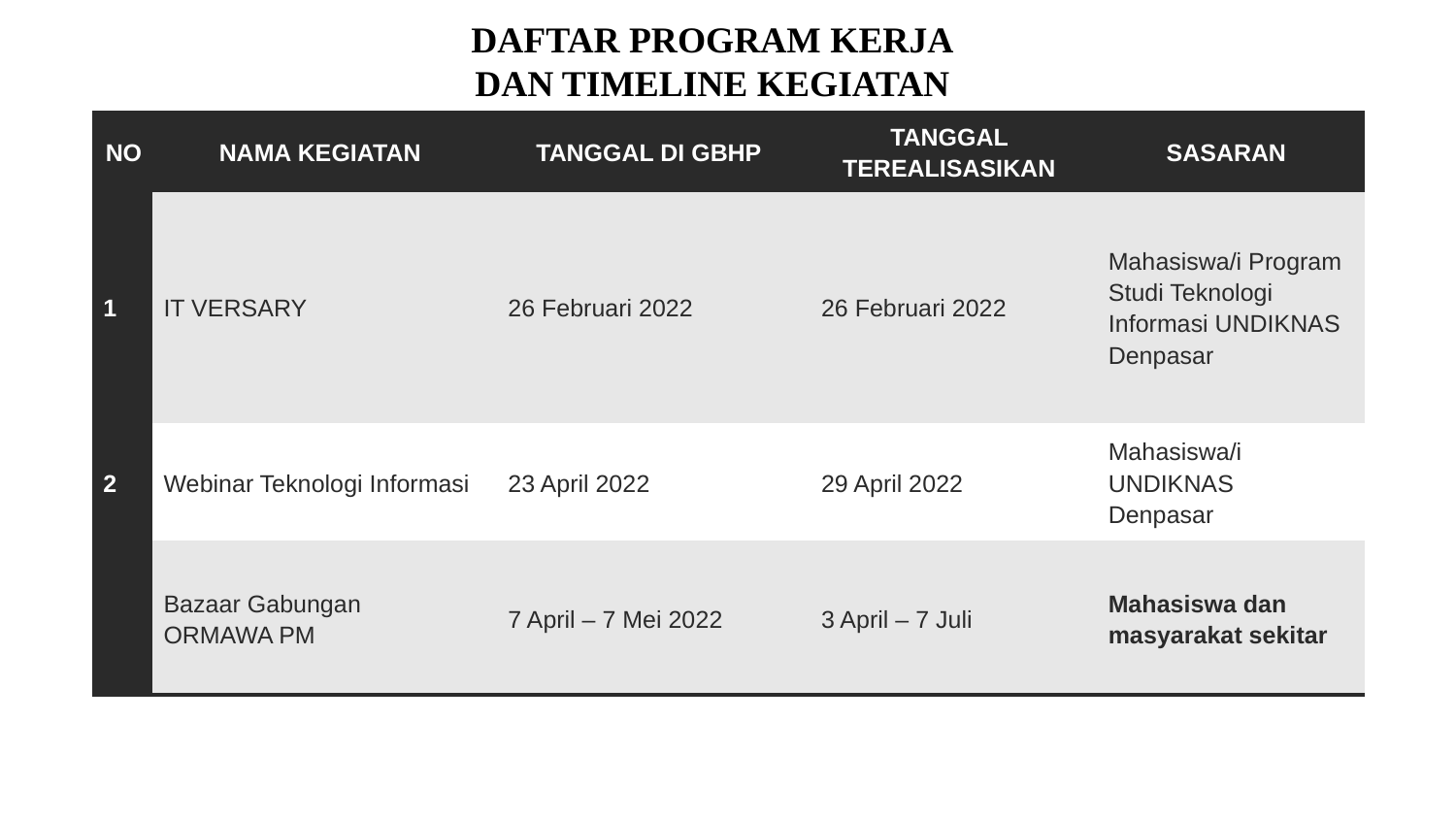

DAFTAR PROGRAM KERJA
DAN TIMELINE KEGIATAN
| NO | NAMA KEGIATAN | TANGGAL DI GBHP | TANGGAL TEREALISASIKAN | SASARAN |
| --- | --- | --- | --- | --- |
| 1 | IT VERSARY | 26 Februari 2022 | 26 Februari 2022 | Mahasiswa/i Program Studi Teknologi Informasi UNDIKNAS Denpasar |
| 2 | Webinar Teknologi Informasi | 23 April 2022 | 29 April 2022 | Mahasiswa/i UNDIKNAS Denpasar |
| 3 | Bazaar Gabungan ORMAWA PM | 7 April – 7 Mei 2022 | 3 April – 7 Juli | Mahasiswa dan masyarakat sekitar |